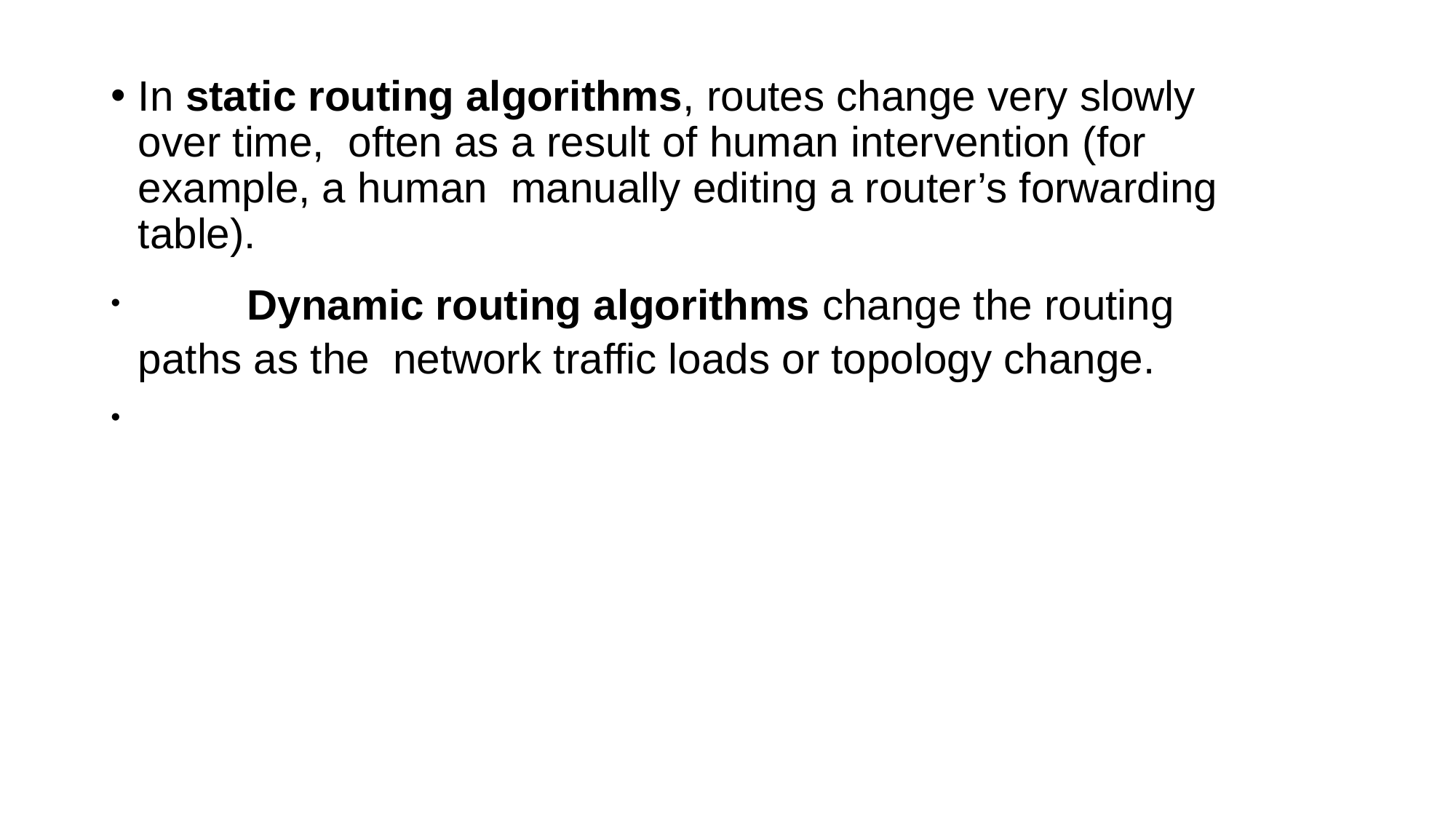

In static routing algorithms, routes change very slowly over time,  often as a result of human intervention (for example, a human  manually editing a router’s forwarding table).
	Dynamic routing algorithms change the routing paths as the  network traffic loads or topology change.